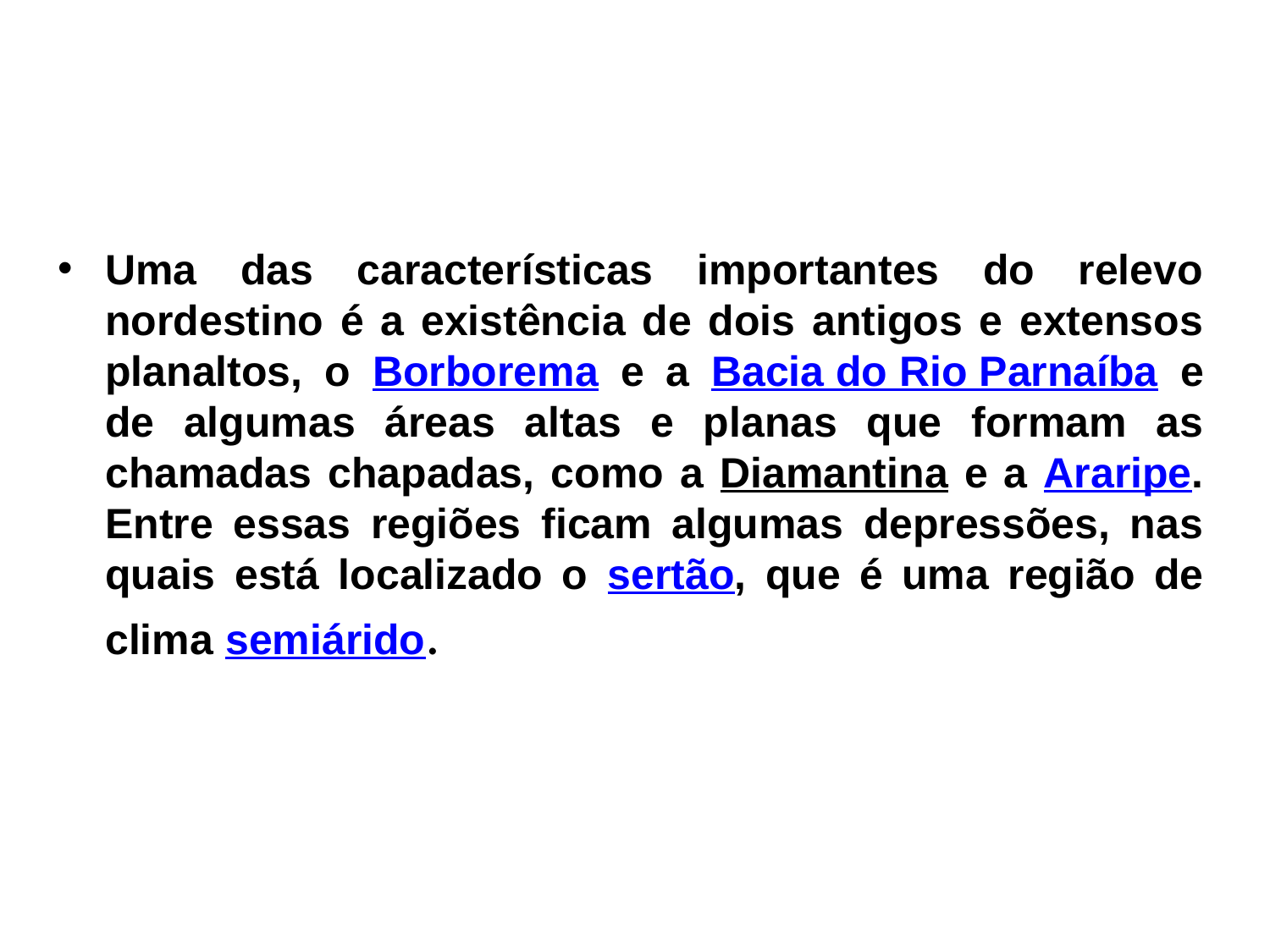

Uma das características importantes do relevo nordestino é a existência de dois antigos e extensos planaltos, o Borborema e a Bacia do Rio Parnaíba e de algumas áreas altas e planas que formam as chamadas chapadas, como a Diamantina e a Araripe. Entre essas regiões ficam algumas depressões, nas quais está localizado o sertão, que é uma região de clima semiárido.